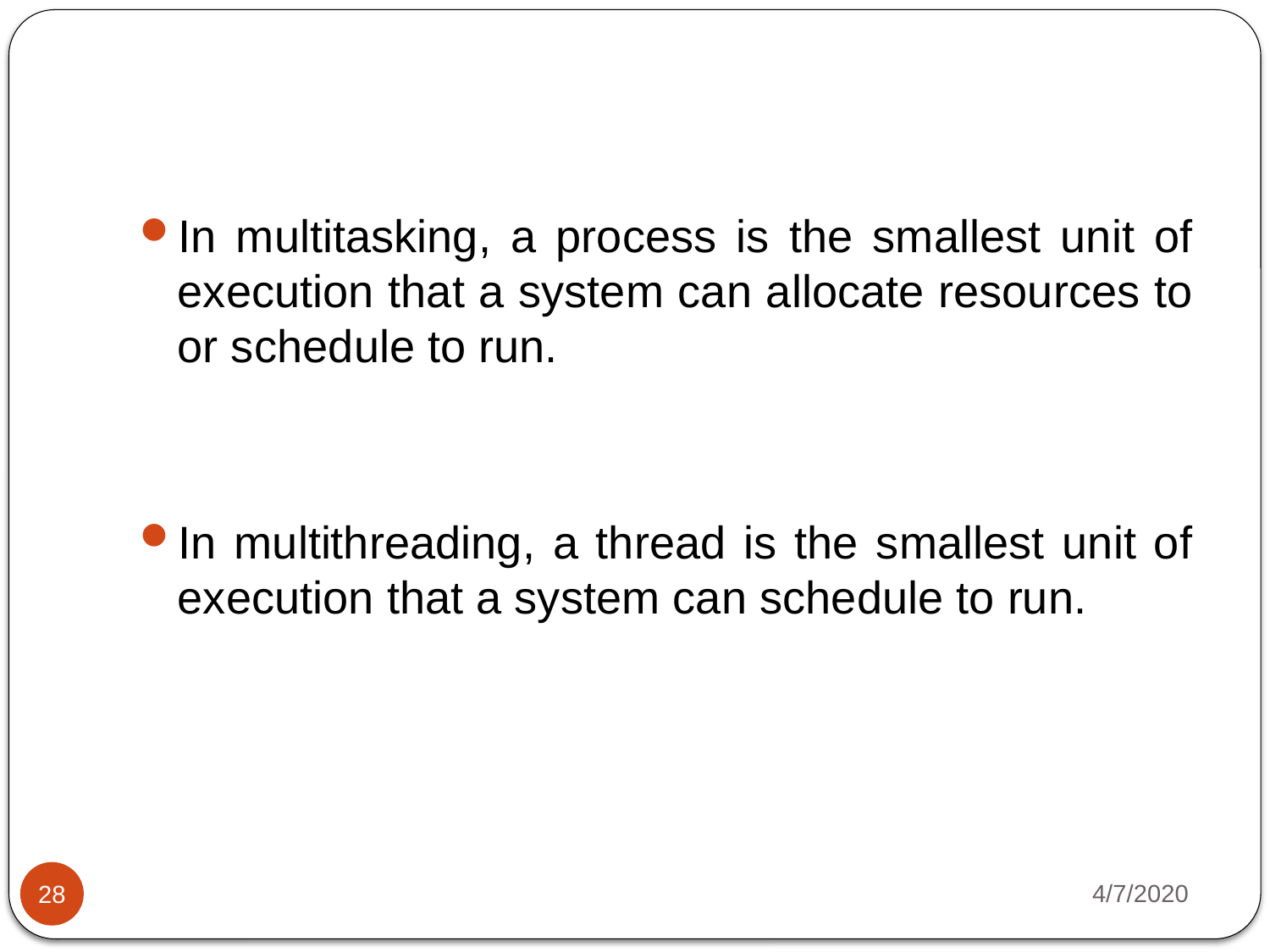

In multitasking, a process is the smallest unit of execution that a system can allocate resources to or schedule to run.

In multithreading, a thread is the smallest unit of execution that a system can schedule to run.
4/7/2020
28